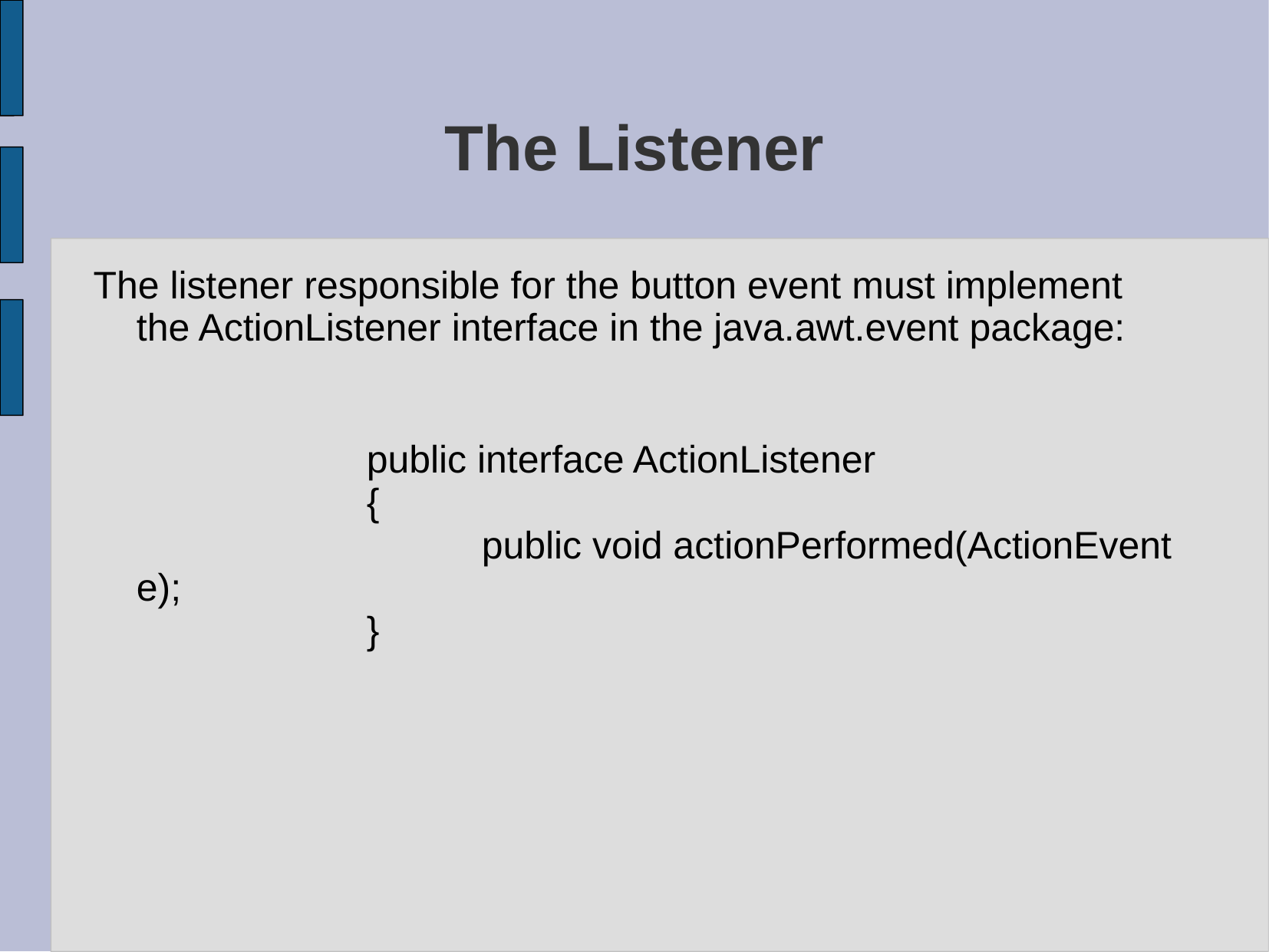

# The Listener
The listener responsible for the button event must implement the ActionListener interface in the java.awt.event package:
			public interface ActionListener
			{
				public void actionPerformed(ActionEvent e);
			}